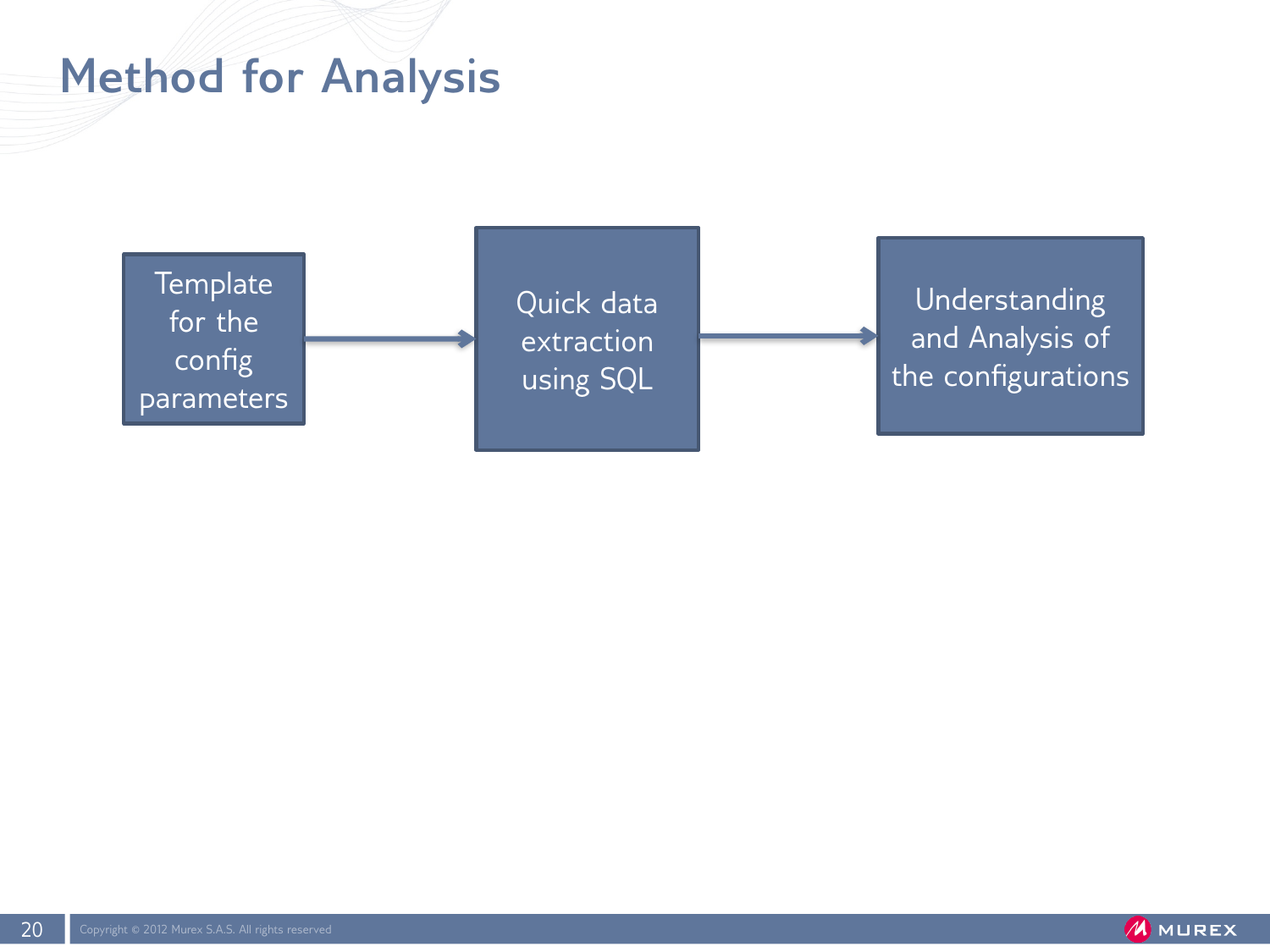

# Method for Analysis
Quick data extraction using SQL
Understanding and Analysis of the configurations
Template for the config parameters